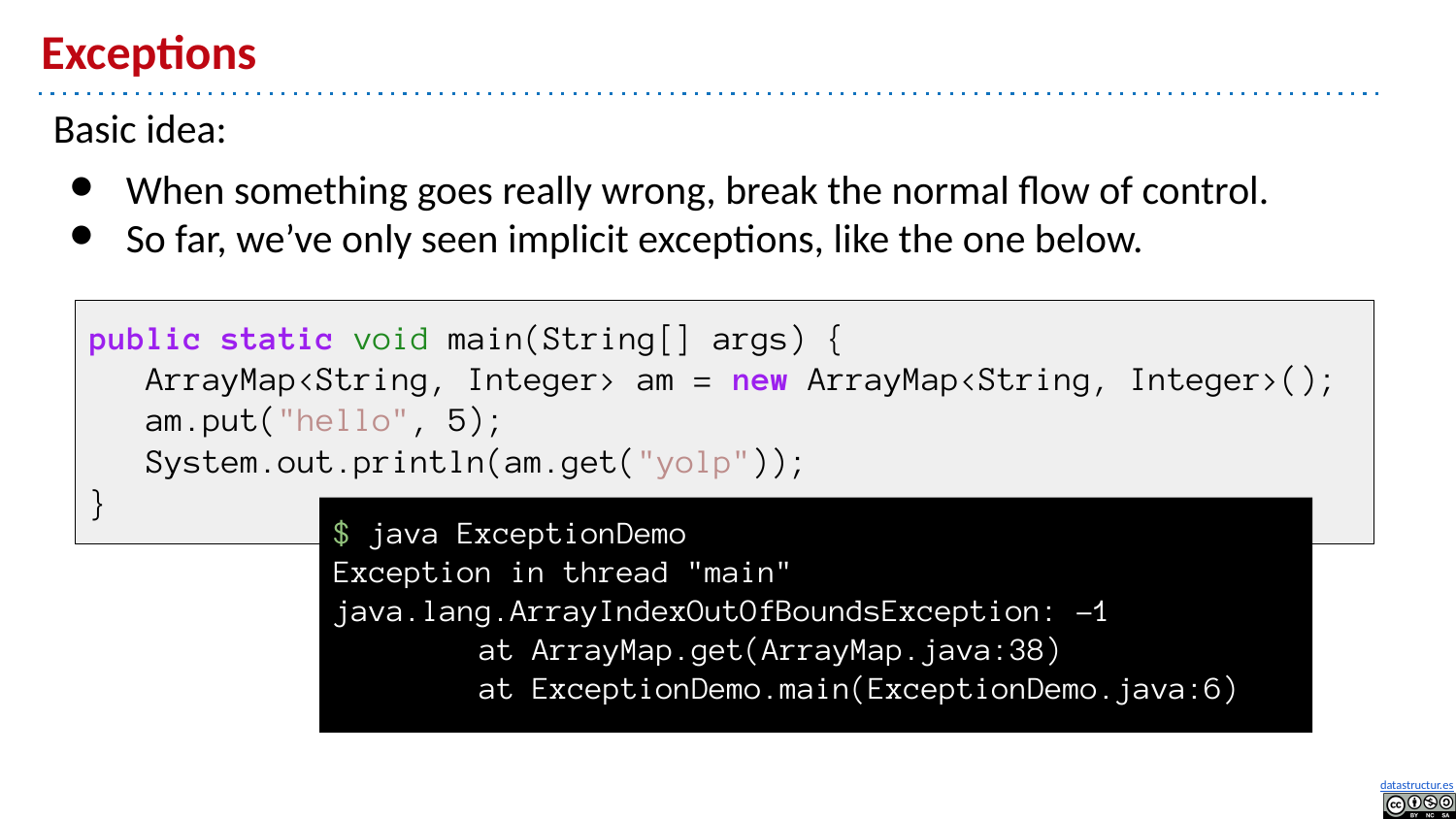

# Exceptions
Basic idea:
When something goes really wrong, break the normal flow of control.
So far, we’ve only seen implicit exceptions, like the one below.
public static void main(String[] args) {
   ArrayMap<String, Integer> am = new ArrayMap<String, Integer>();
   am.put("hello", 5);
   System.out.println(am.get("yolp"));
}

$ java ExceptionDemo
Exception in thread "main" java.lang.ArrayIndexOutOfBoundsException: -1
	at ArrayMap.get(ArrayMap.java:38)
	at ExceptionDemo.main(ExceptionDemo.java:6)